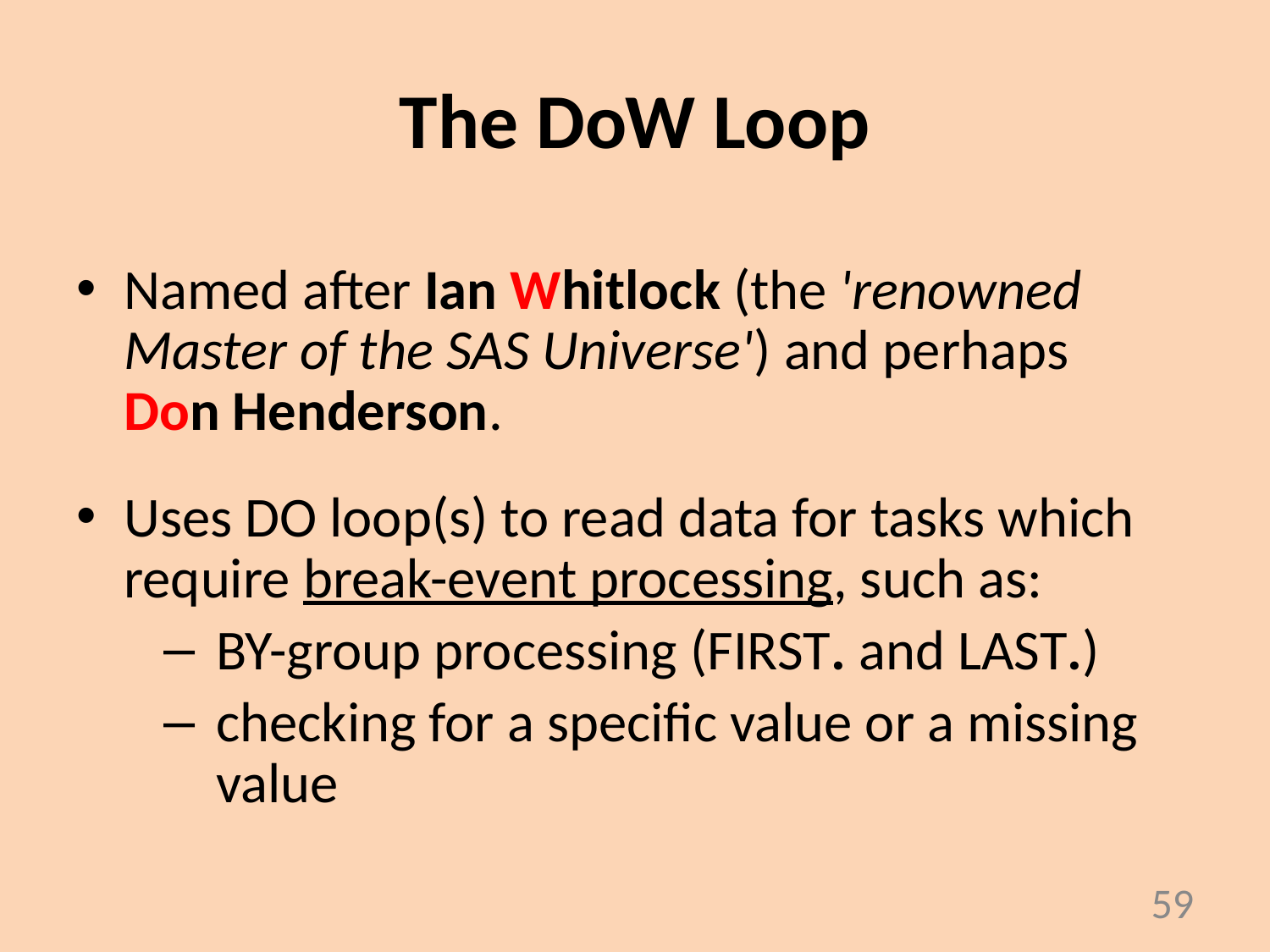

# The DoW Loop
Named after Ian Whitlock (the 'renowned Master of the SAS Universe') and perhaps Don Henderson.
Uses DO loop(s) to read data for tasks which require break-event processing, such as:
 BY-group processing (FIRST. and LAST.)
 checking for a specific value or a missing
 value
59